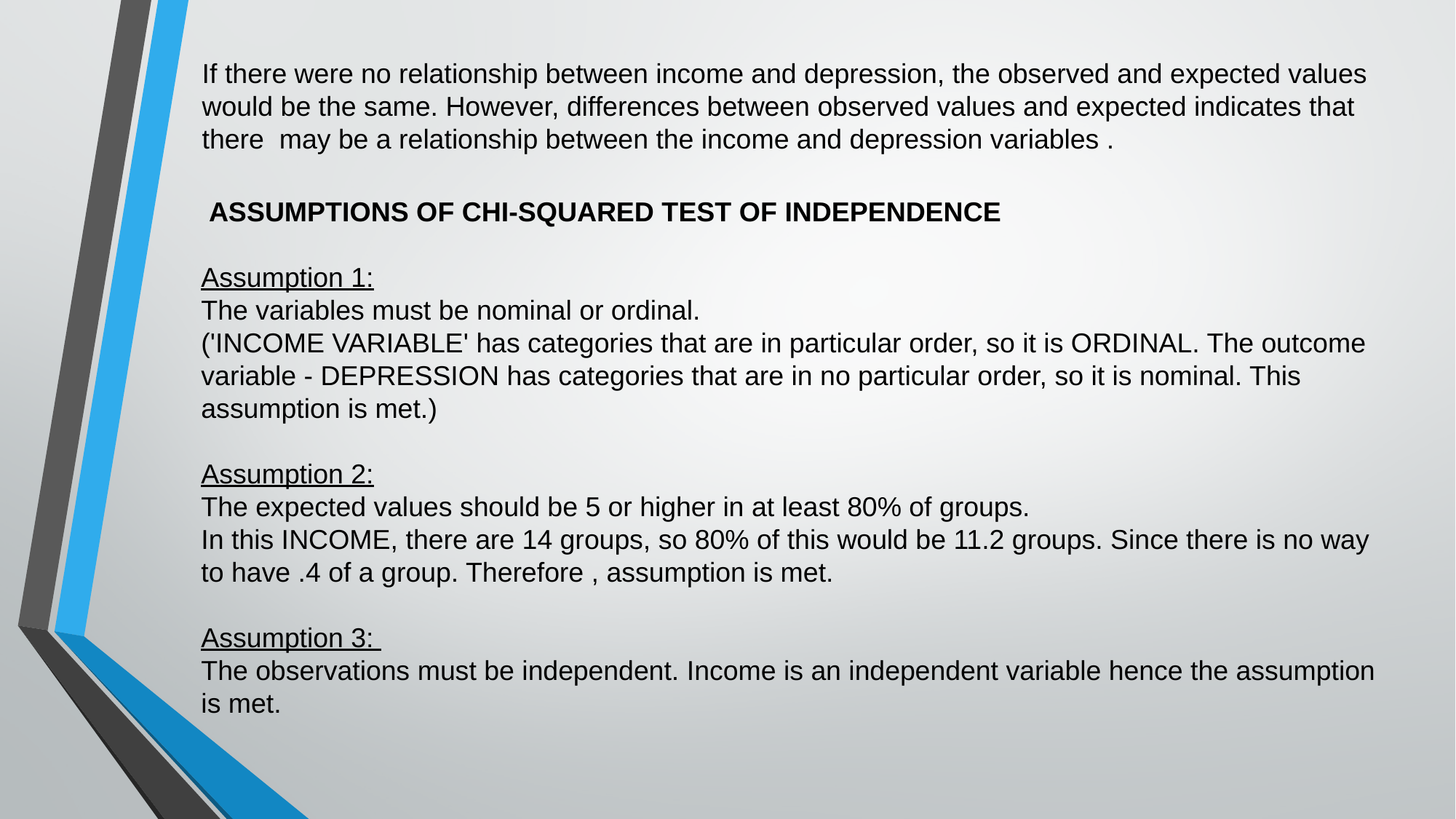

If there were no relationship between income and depression, the observed and expected values would be the same. However, differences between observed values and expected indicates that there  may be a relationship between the income and depression variables .
 ASSUMPTIONS OF CHI-SQUARED TEST OF INDEPENDENCE

Assumption 1:
The variables must be nominal or ordinal.
('INCOME VARIABLE' has categories that are in particular order, so it is ORDINAL. The outcome variable - DEPRESSION has categories that are in no particular order, so it is nominal. This assumption is met.)

Assumption 2:
The expected values should be 5 or higher in at least 80% of groups.
In this INCOME, there are 14 groups, so 80% of this would be 11.2 groups. Since there is no way to have .4 of a group. Therefore , assumption is met.

Assumption 3:
The observations must be independent. Income is an independent variable hence the assumption is met.